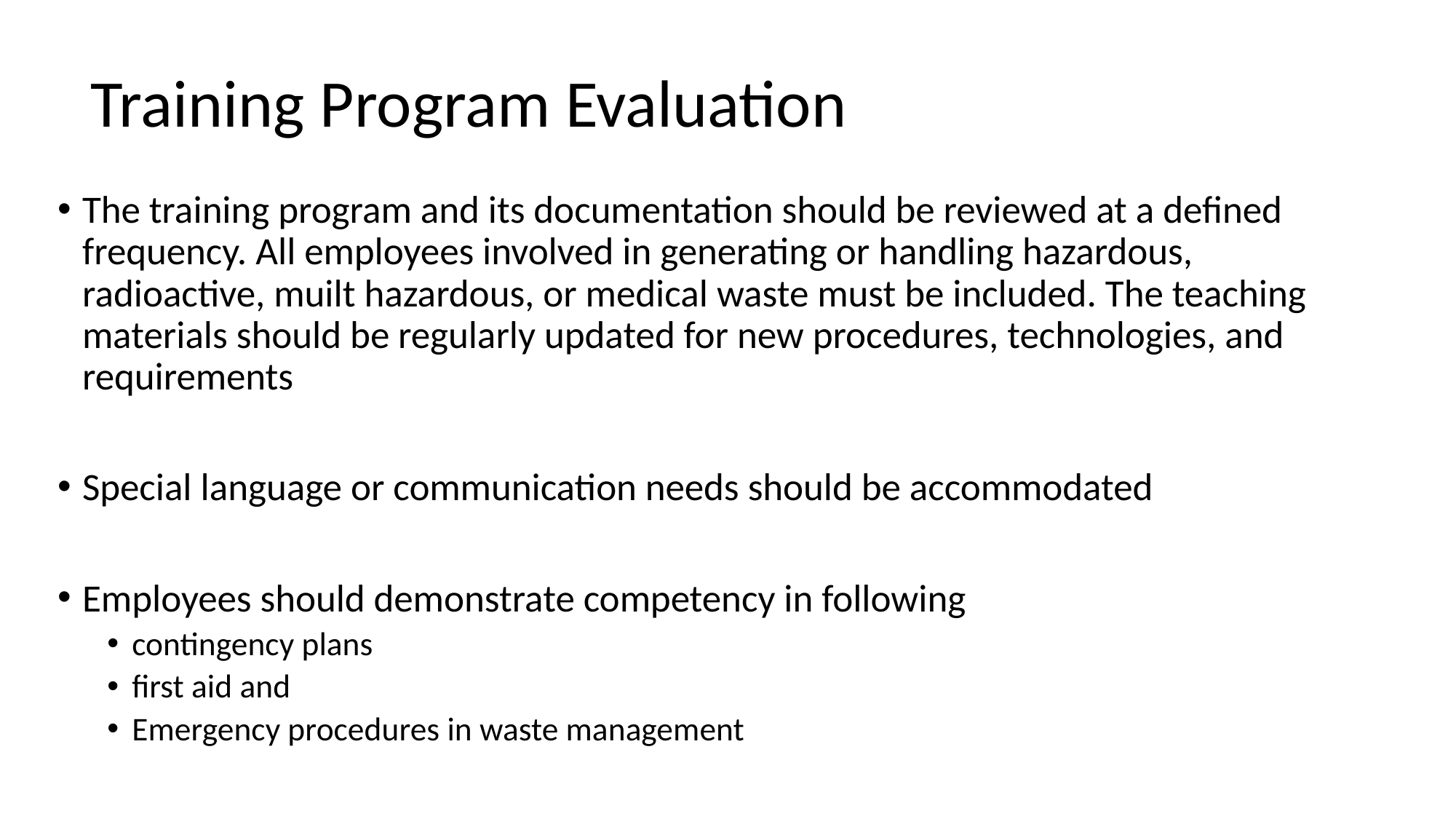

# Training Program Evaluation
The training program and its documentation should be reviewed at a defined frequency. All employees involved in generating or handling hazardous, radioactive, muilt hazardous, or medical waste must be included. The teaching materials should be regularly updated for new procedures, technologies, and requirements

Special language or communication needs should be accommodated

Employees should demonstrate competency in following
contingency plans
first aid and
Emergency procedures in waste management